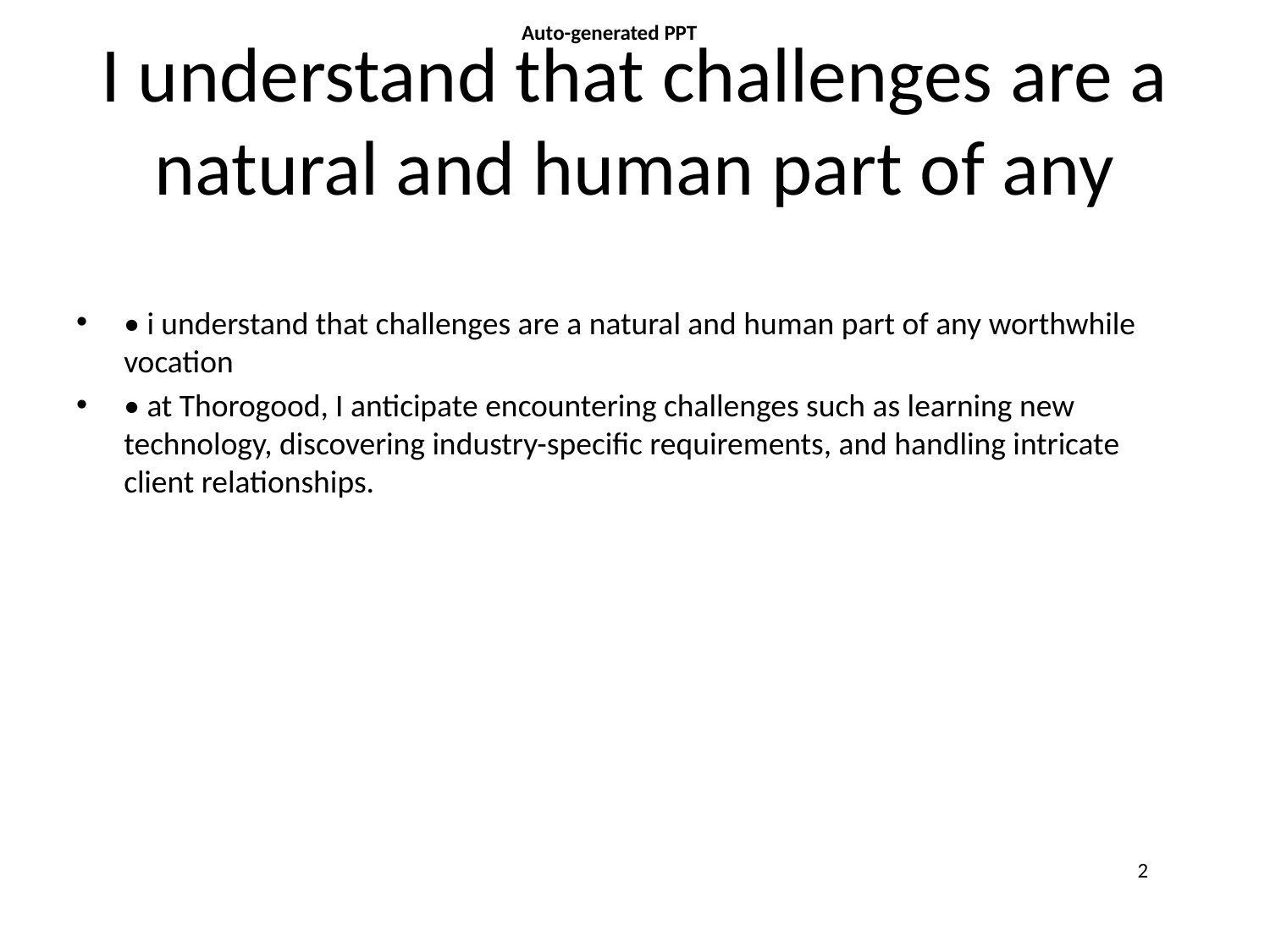

Auto-generated PPT
# I understand that challenges are a natural and human part of any

• i understand that challenges are a natural and human part of any worthwhile vocation
• at Thorogood, I anticipate encountering challenges such as learning new technology, discovering industry-specific requirements, and handling intricate client relationships.
2